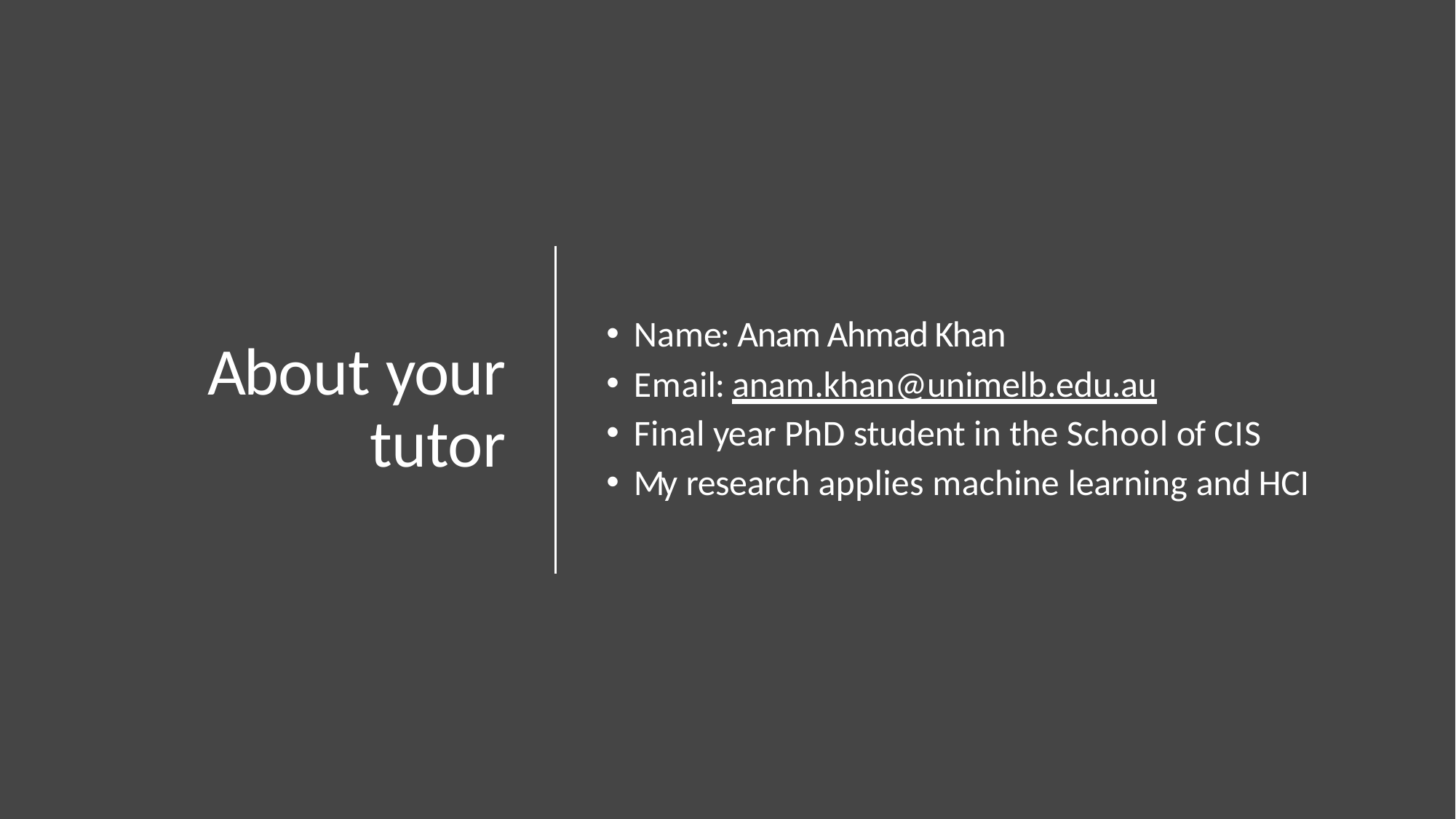

# About your tutor
Name: Anam Ahmad Khan
Email: anam.khan@unimelb.edu.au
Final year PhD student in the School of CIS
My research applies machine learning and HCI